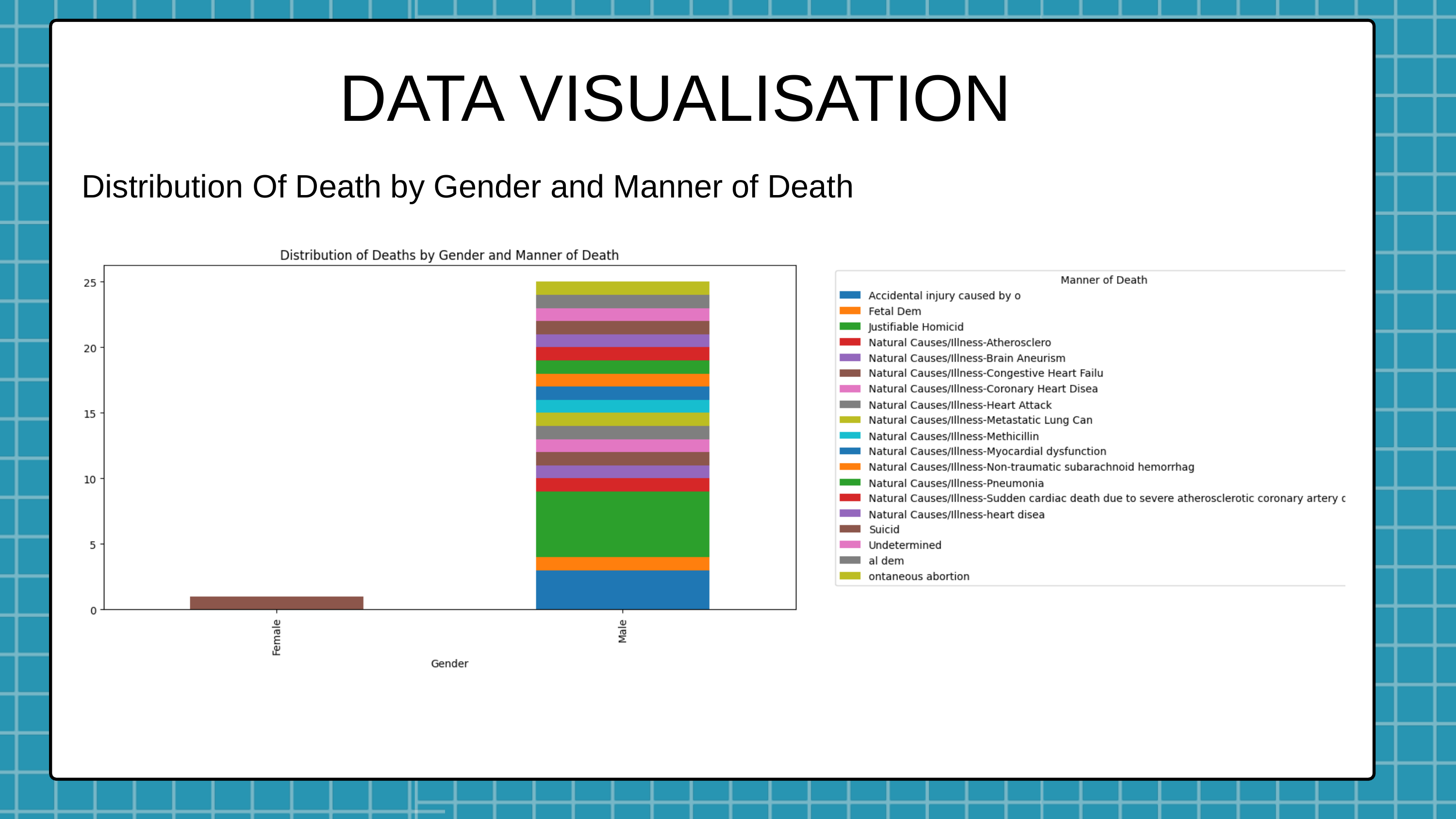

DATA VISUALISATION
Distribution Of Death by Gender and Manner of Death